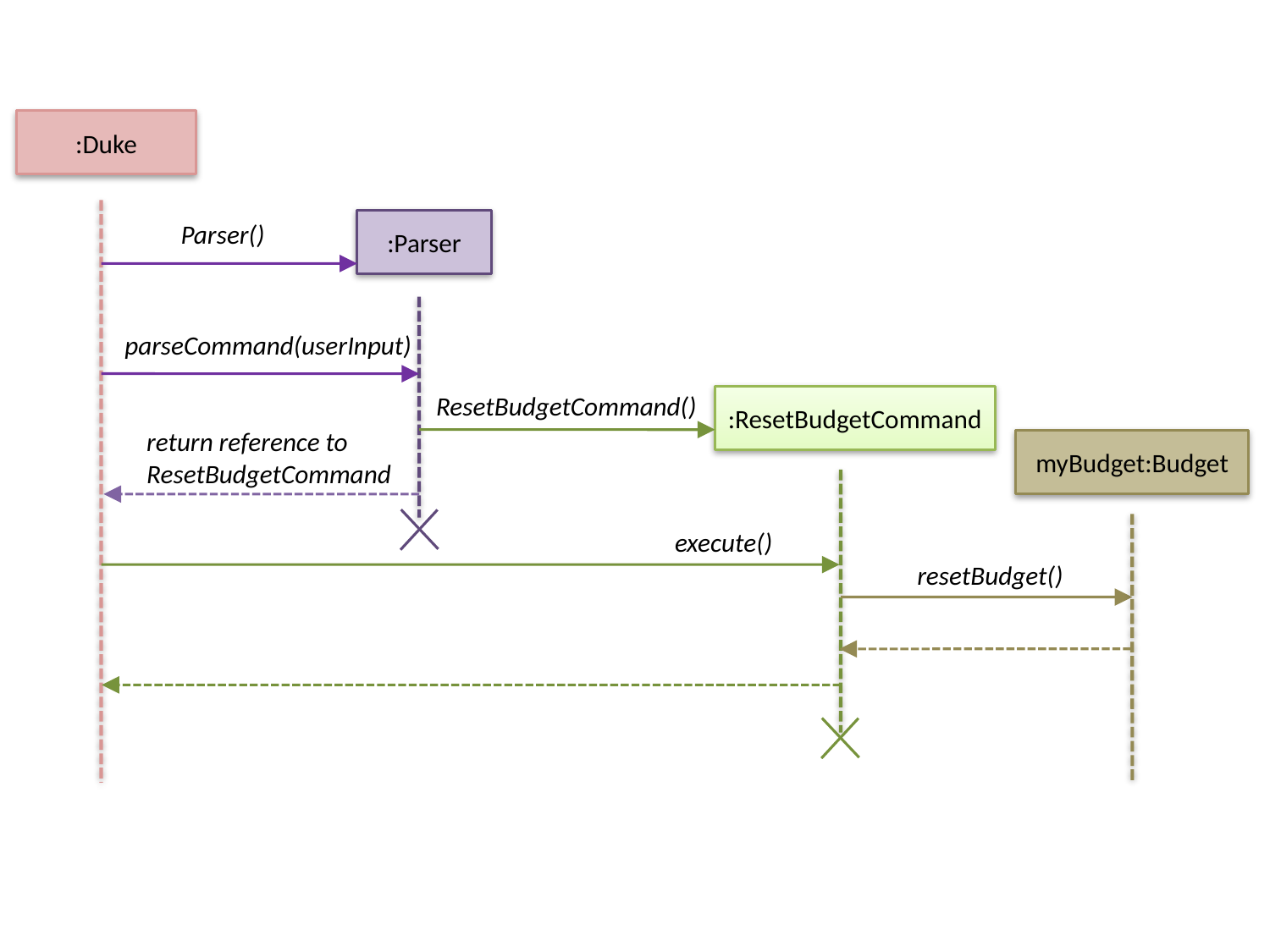

:Duke

:Parser
Parser()

parseCommand(userInput)

ResetBudgetCommand()
:ResetBudgetCommand
return reference to ResetBudgetCommand

myBudget:Budget

execute()
resetBudget()